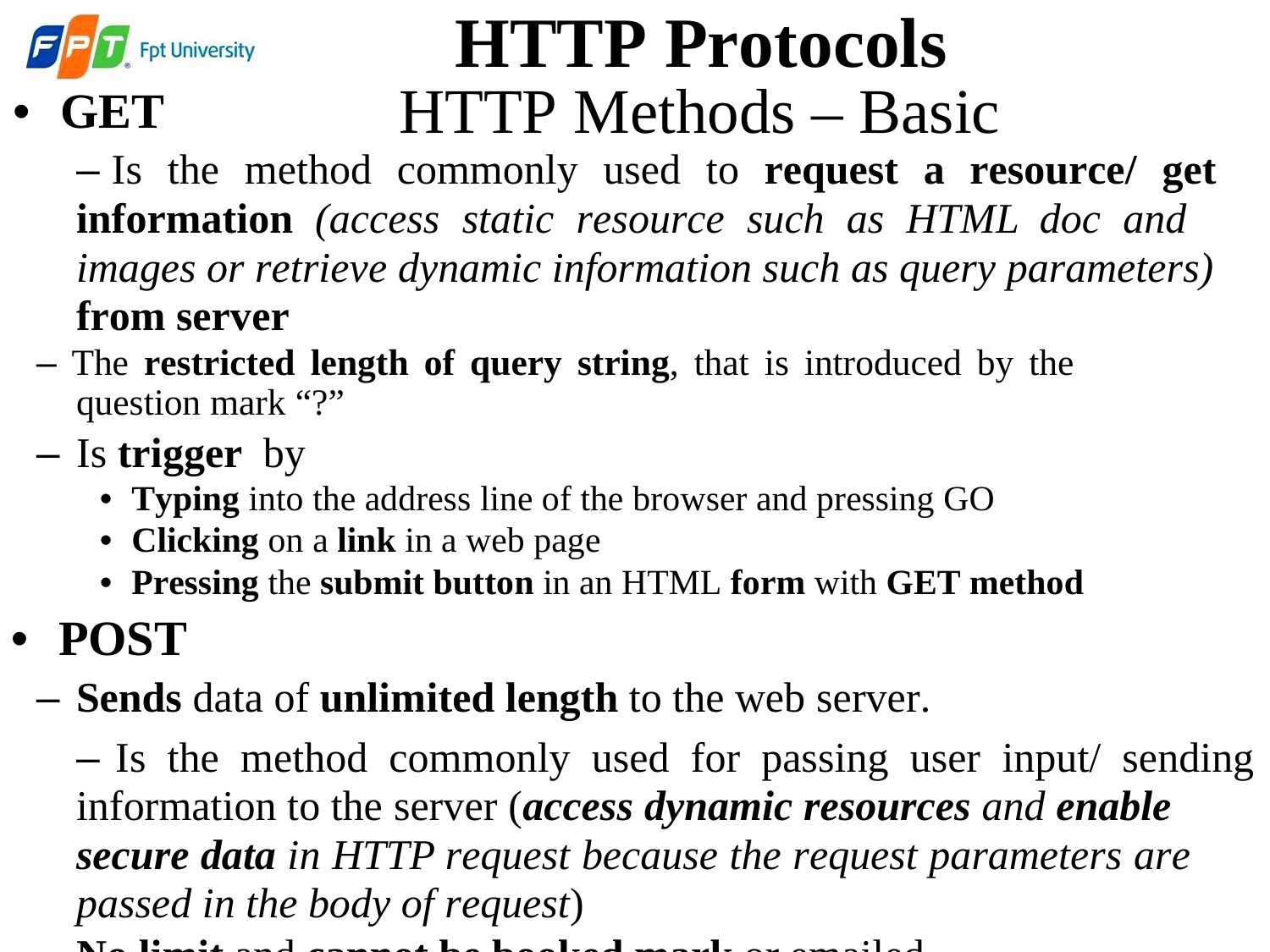

HTTP Protocols
HTTP Methods – Basic
•  GET
– Is  the  method  commonly  used  to  request  a  resource/  get
information  (access  static  resource  such  as  HTML  doc  and
images or retrieve dynamic information such as query parameters)
from server
– The restricted length of query string, that is introduced by the
question mark “?”
– Is trigger by
• Typing into the address line of the browser and pressing GO
• Clicking on a link in a web page
• Pressing the submit button in an HTML form with GET method
•  POST
– Sends data of unlimited length to the web server.
– Is  the  method  commonly  used  for  passing  user  input/  sending
information to the server (access dynamic resources and enable
secure data in HTTP request because the request parameters are
passed in the body of request)
– No limit and cannot be booked mark or emailed